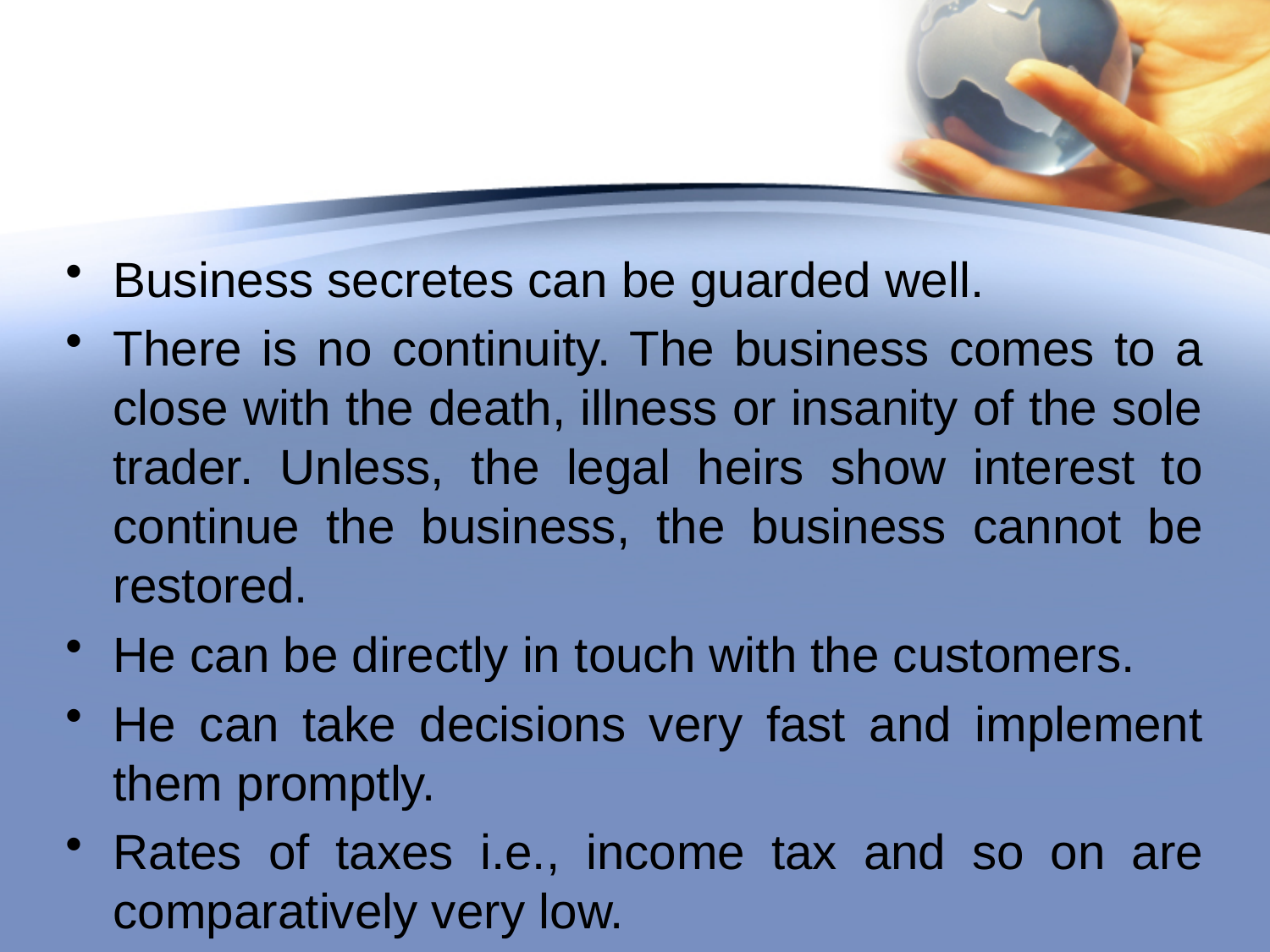

#
Business secretes can be guarded well.
There is no continuity. The business comes to a close with the death, illness or insanity of the sole trader. Unless, the legal heirs show interest to continue the business, the business cannot be restored.
He can be directly in touch with the customers.
He can take decisions very fast and implement them promptly.
Rates of taxes i.e., income tax and so on are comparatively very low.